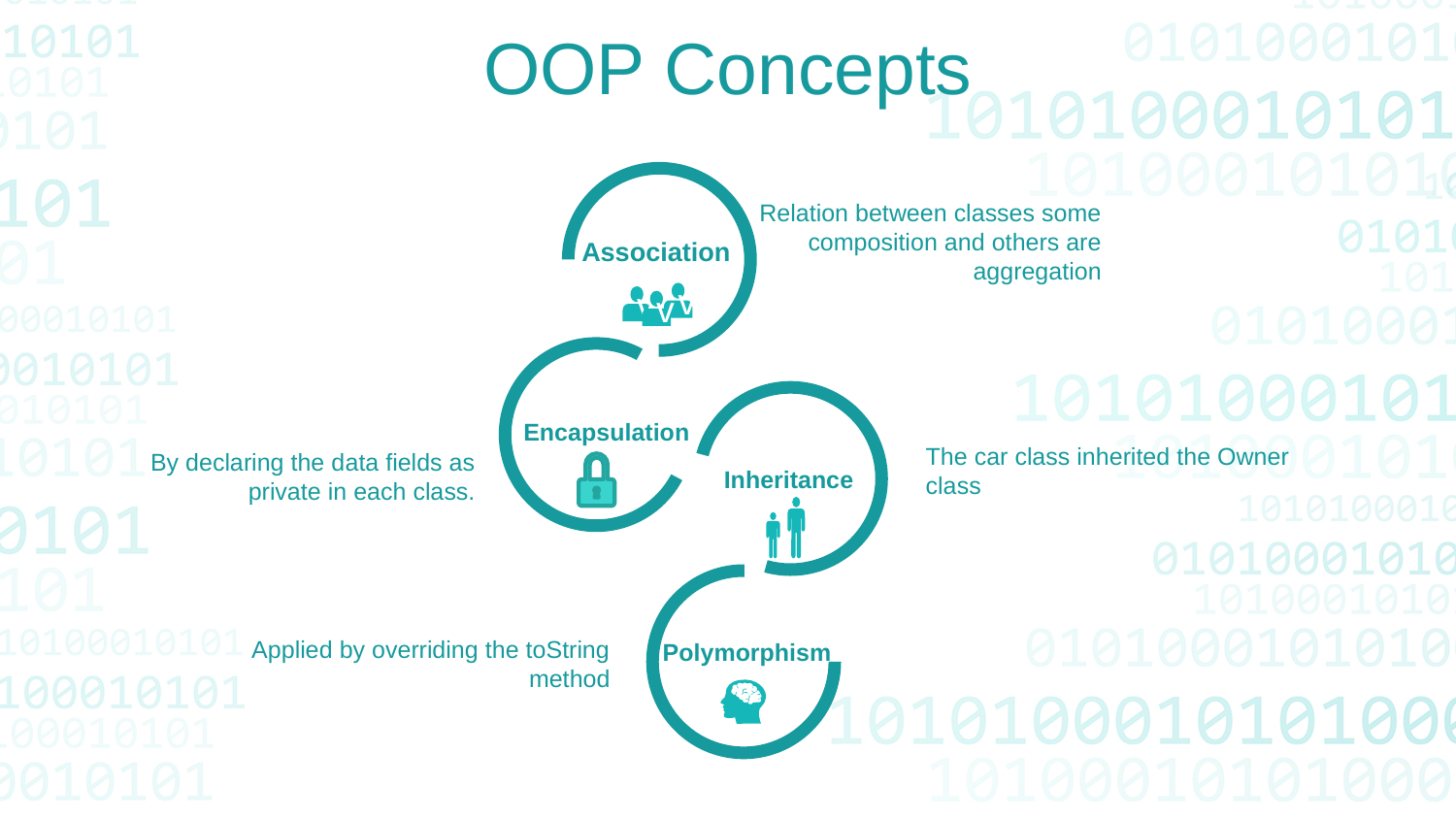

OOP Concepts

Relation between classes some composition and others are aggregation
Association

v
v
v

Encapsulation
The car class inherited the Owner class
By declaring the data fields as private in each class.

Inheritance

Applied by overriding the toString method
Polymorphism